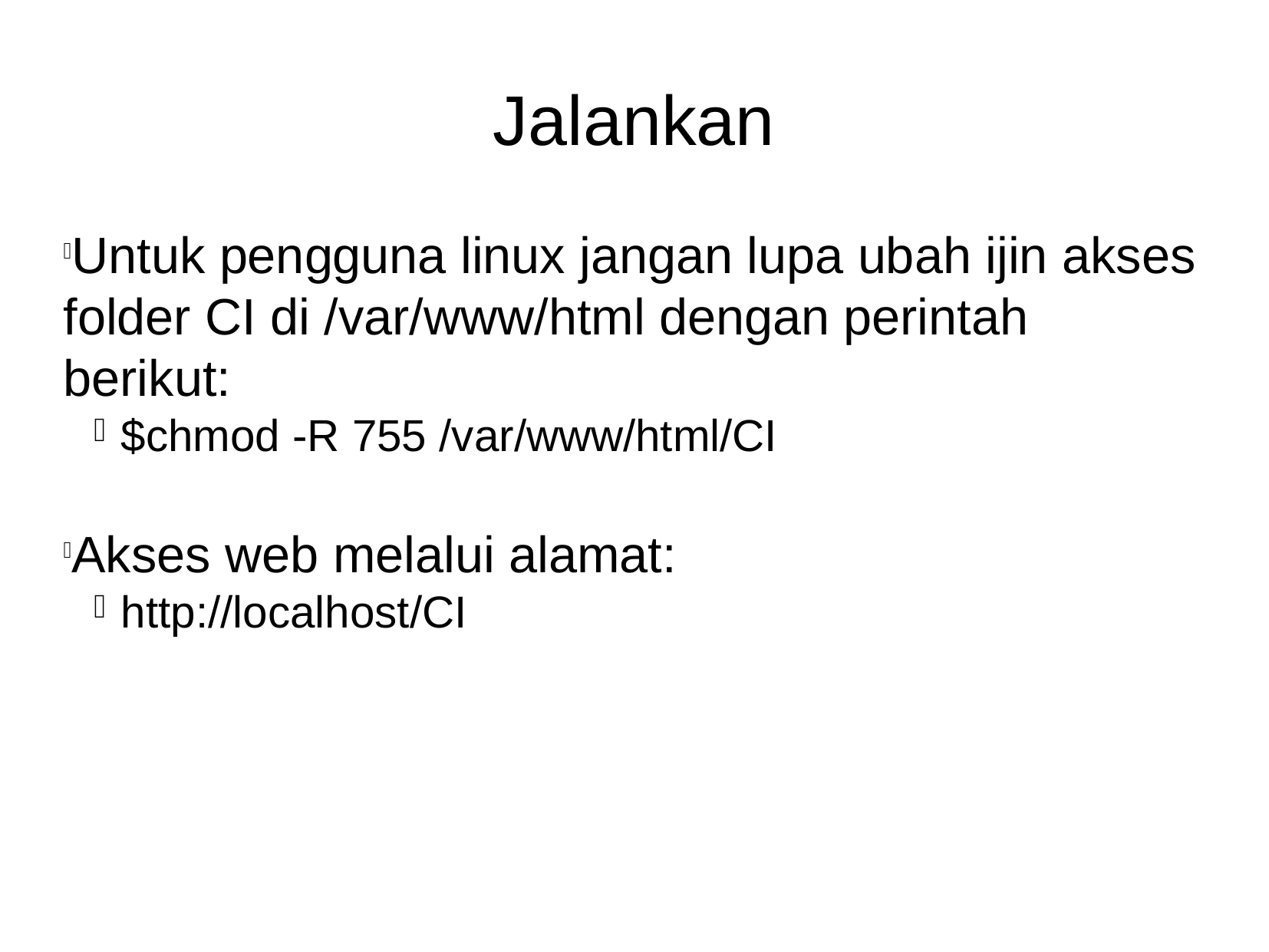

Jalankan
Untuk pengguna linux jangan lupa ubah ijin akses folder CI di /var/www/html dengan perintah berikut:
$chmod -R 755 /var/www/html/CI

Akses web melalui alamat:
http://localhost/CI